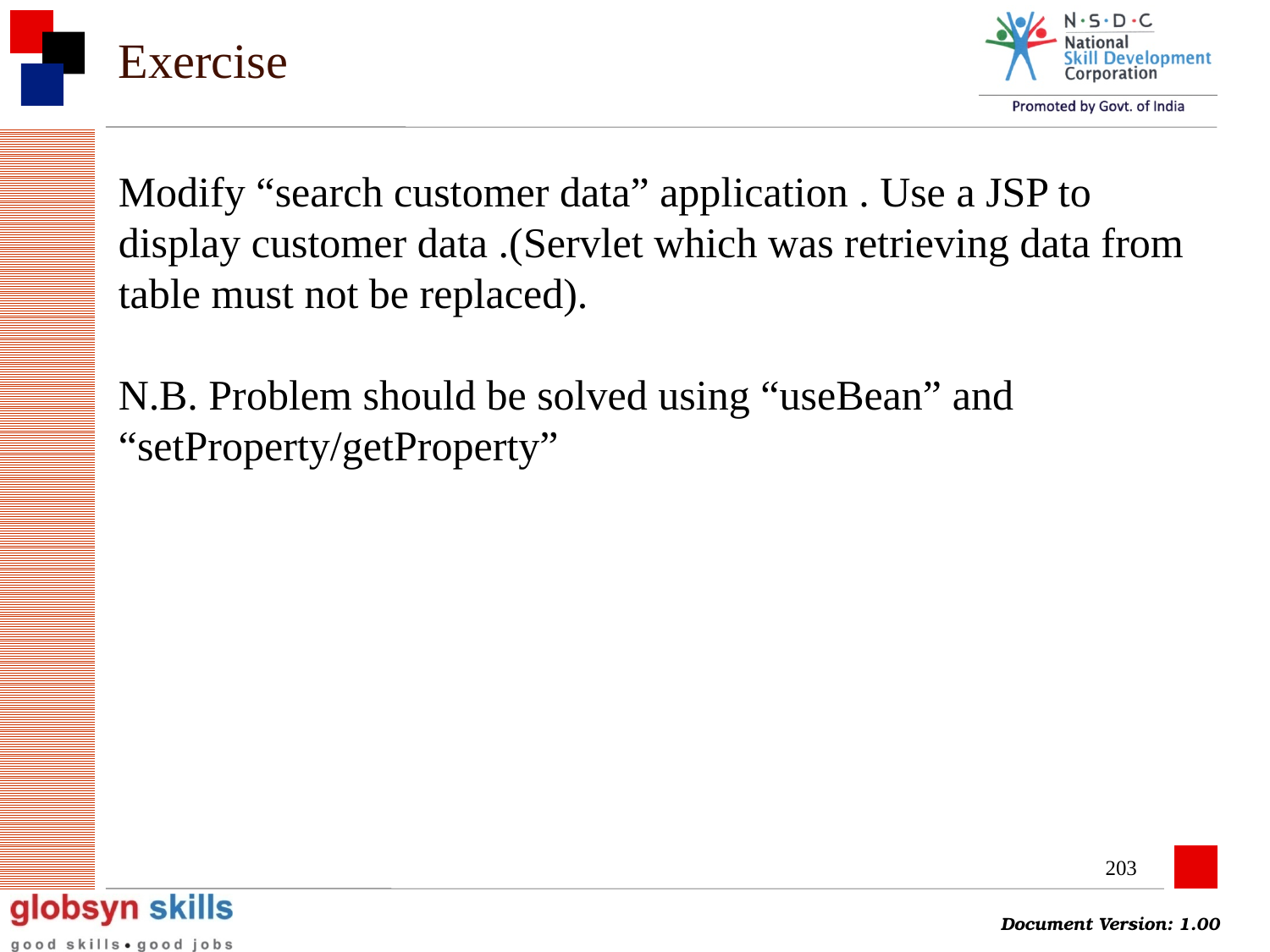

# Exercise
Modify “search customer data” application . Use a JSP to display customer data .(Servlet which was retrieving data from table must not be replaced).

N.B. Problem should be solved using “useBean” and “setProperty/getProperty”